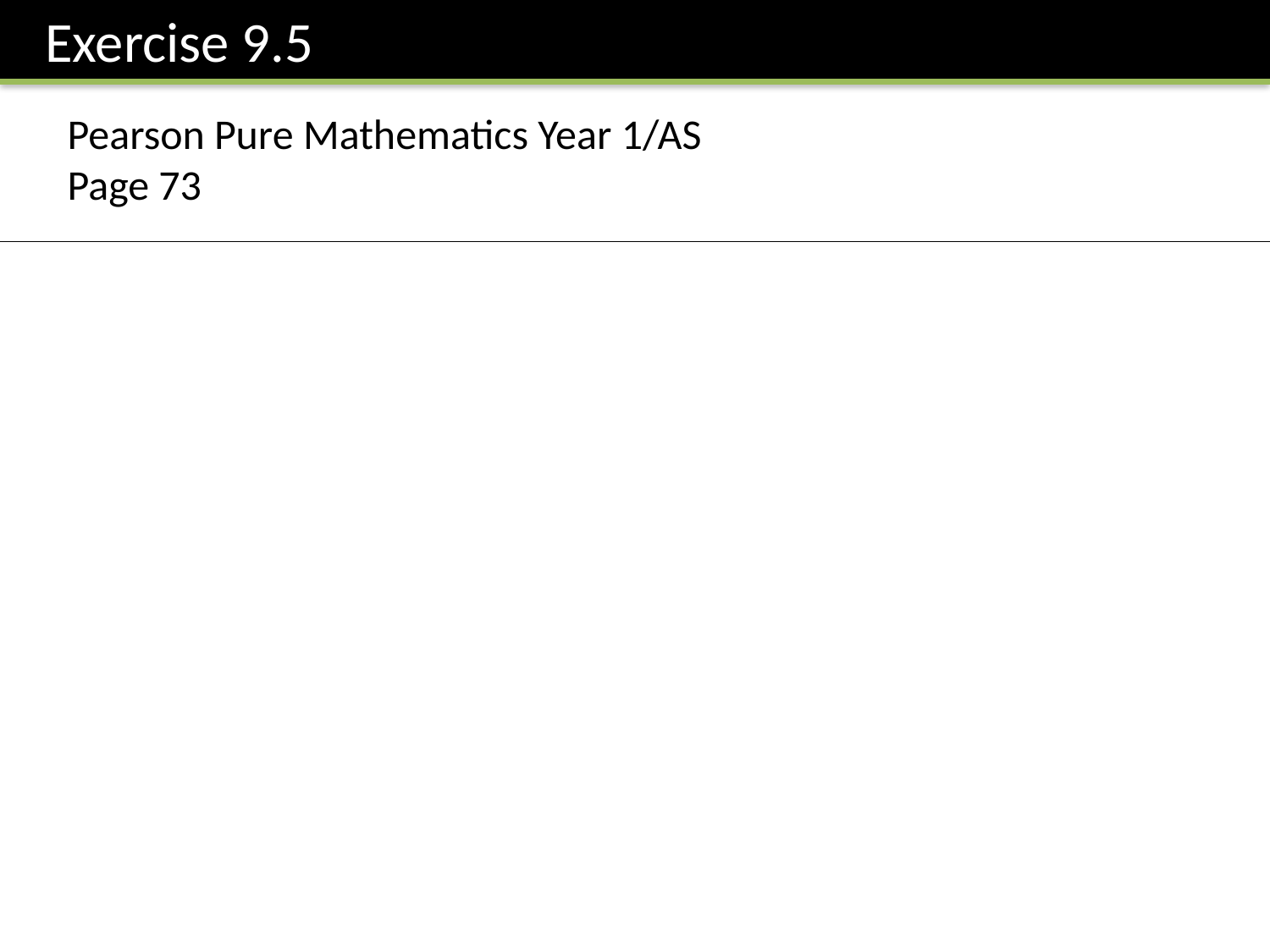

Exercise 9.5
Pearson Pure Mathematics Year 1/AS
Page 73